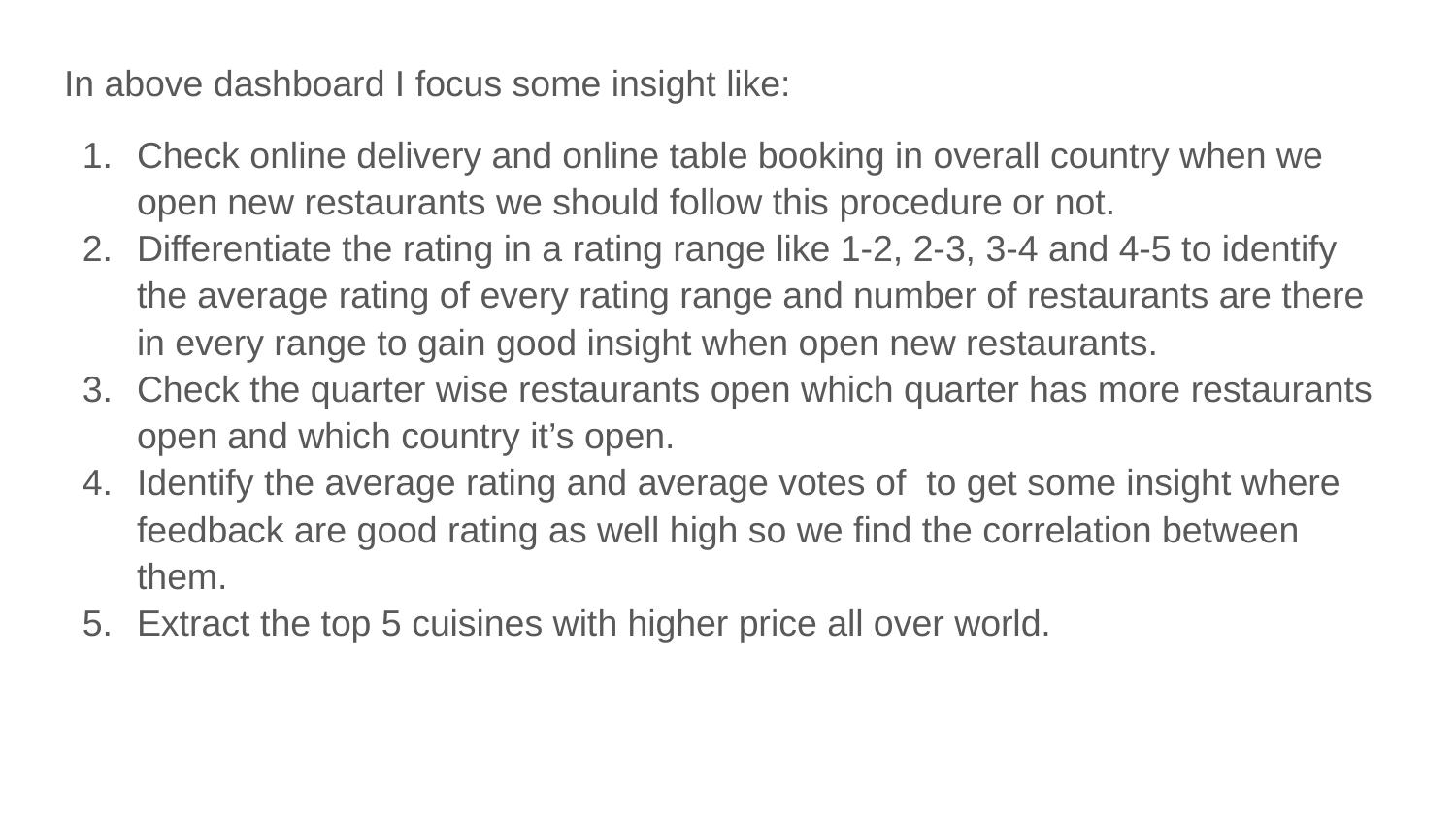

In above dashboard I focus some insight like:
Check online delivery and online table booking in overall country when we open new restaurants we should follow this procedure or not.
Differentiate the rating in a rating range like 1-2, 2-3, 3-4 and 4-5 to identify the average rating of every rating range and number of restaurants are there in every range to gain good insight when open new restaurants.
Check the quarter wise restaurants open which quarter has more restaurants open and which country it’s open.
Identify the average rating and average votes of  to get some insight where feedback are good rating as well high so we find the correlation between them.
Extract the top 5 cuisines with higher price all over world.